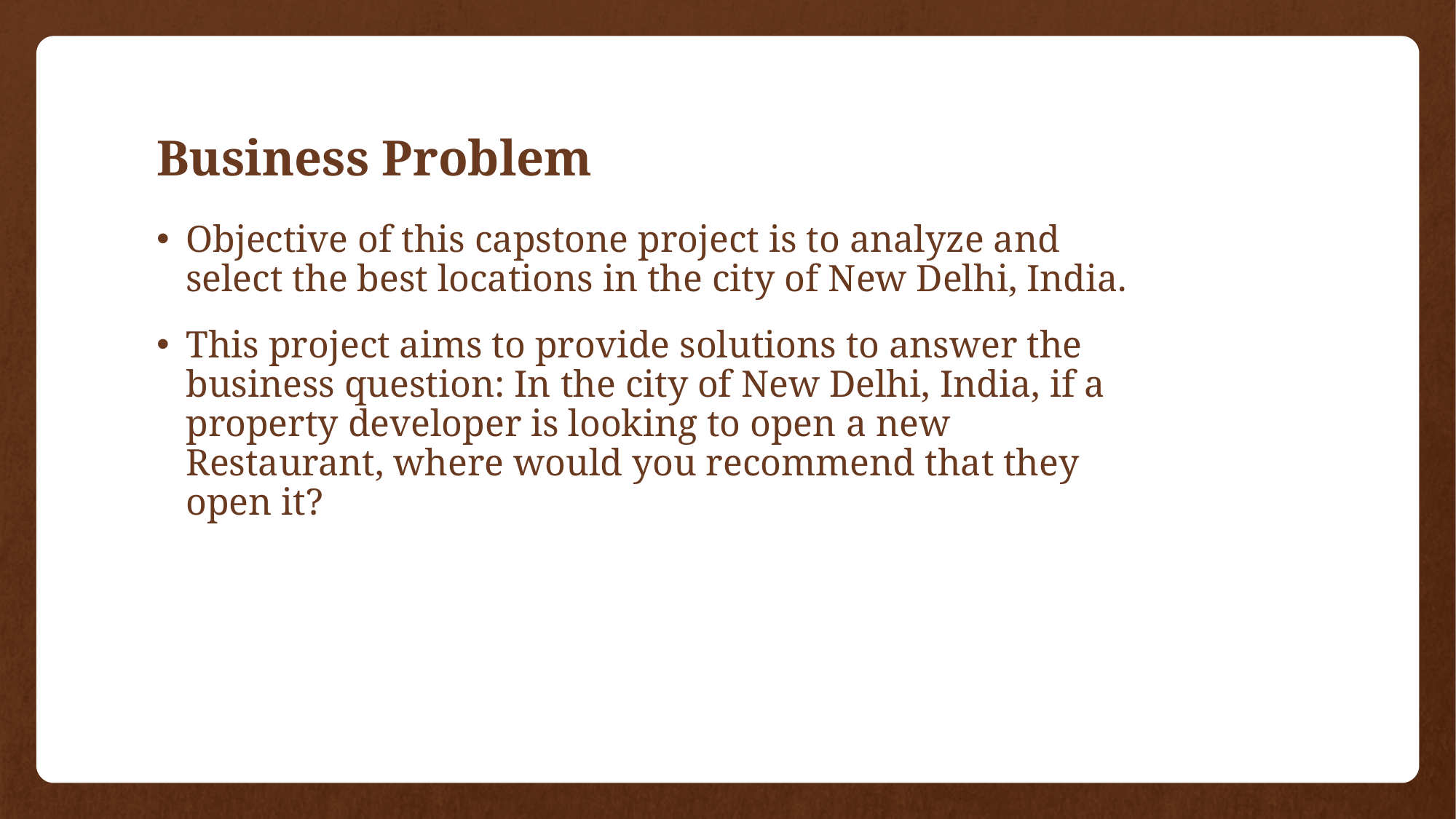

# Business Problem
Objective of this capstone project is to analyze and select the best locations in the city of New Delhi, India.
This project aims to provide solutions to answer the business question: In the city of New Delhi, India, if a property developer is looking to open a new Restaurant, where would you recommend that they open it?